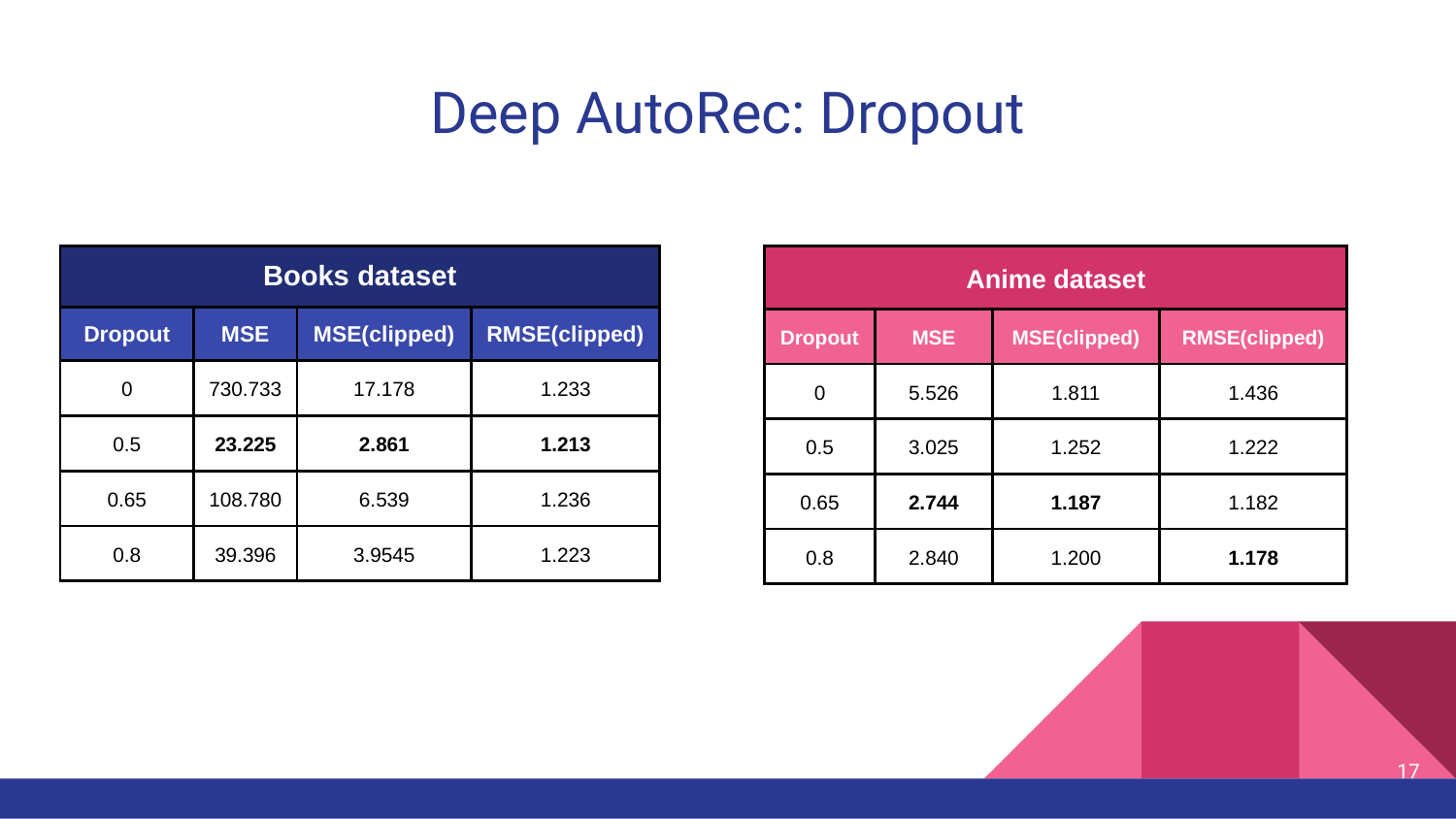

# Deep AutoRec: Dropout
| Books dataset |  |  |  |
| --- | --- | --- | --- |
| Dropout | MSE | MSE(clipped) | RMSE(clipped) |
| 0 | 730.733 | 17.178 | 1.233 |
| 0.5 | 23.225 | 2.861 | 1.213 |
| 0.65 | 108.780 | 6.539 | 1.236 |
| 0.8 | 39.396 | 3.9545 | 1.223 |
| Anime dataset |  |  |  |
| --- | --- | --- | --- |
| Dropout | MSE | MSE(clipped) | RMSE(clipped) |
| 0 | 5.526 | 1.811 | 1.436 |
| 0.5 | 3.025 | 1.252 | 1.222 |
| 0.65 | 2.744 | 1.187 | 1.182 |
| 0.8 | 2.840 | 1.200 | 1.178 |
17